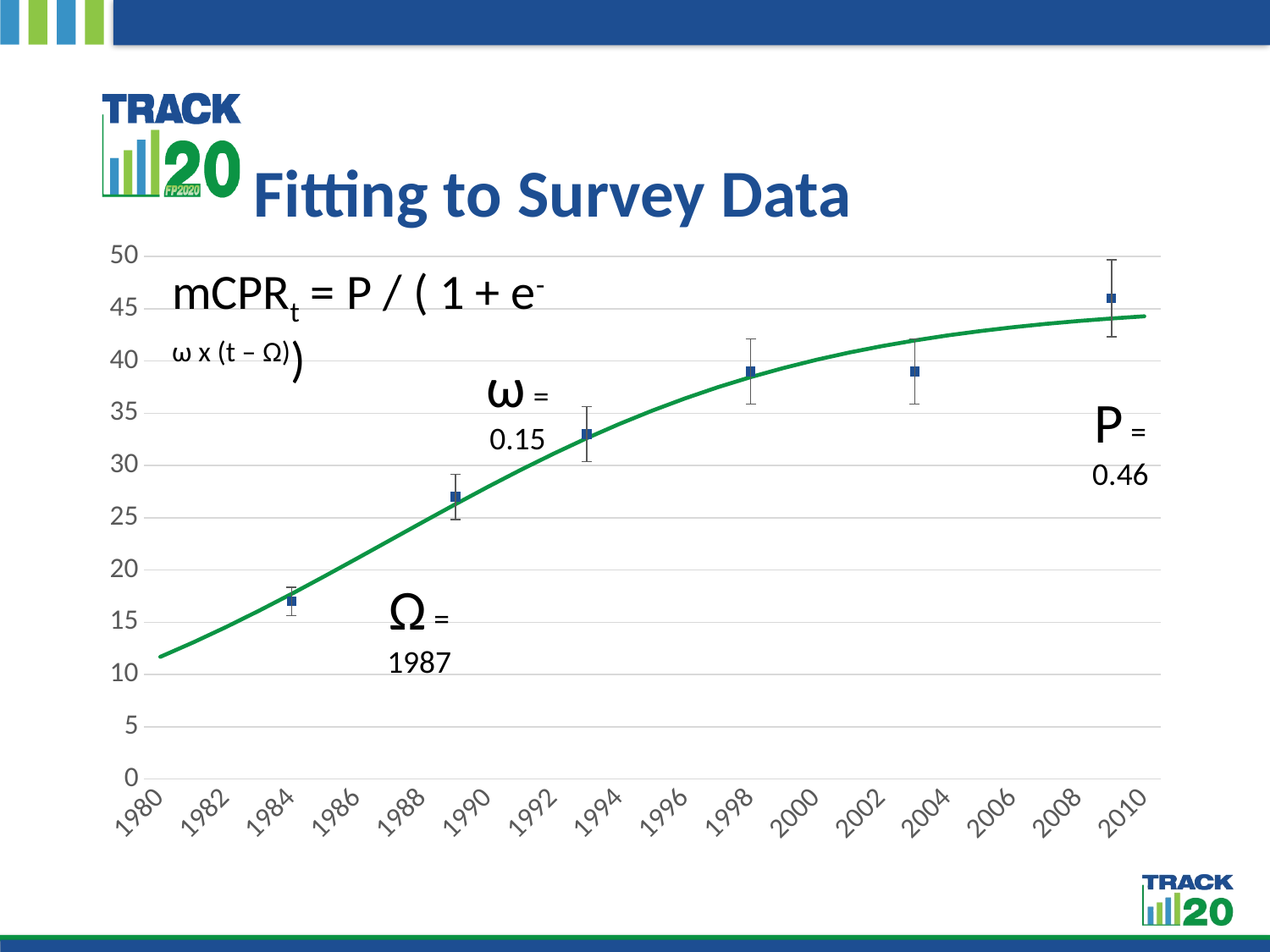

# Fitting to Survey Data

### Chart

| Category | mCPR | Column2 |
|---|---|---|
| 1980 | 11.68548585578717 | None |
| 1981 | 13.061797631879063 | None |
| 1982 | 14.53074247033124 | None |
| 1983 | 16.083211478625323 | None |
| 1984 | 17.706992934731097 | 17.0 |
| 1985 | 19.387008203871332 | None |
| 1986 | 21.105776696209904 | None |
| 1987 | 22.84409012244698 | None |
| 1988 | 24.58184644411091 | None |
| 1989 | 26.298969305795524 | 27.0 |
| 1990 | 27.976324984239575 | None |
| 1991 | 29.596549294029384 | None |
| 1992 | 31.14471135311721 | None |
| 1993 | 32.60876616909443 | 33.0 |
| 1994 | 33.979777973691334 | None |
| 1995 | 35.25192496345334 | None |
| 1996 | 36.42231866935135 | None |
| 1997 | 37.49068488169405 | None |
| 1998 | 38.45895759608503 | 39.0 |
| 1999 | 39.330834371355934 | None |
| 2000 | 40.11133333176389 | None |
| 2001 | 40.80638147002097 | None |
| 2002 | 41.422453129825634 | None |
| 2003 | 41.96626805937873 | 39.0 |
| 2004 | 42.44455099338113 | None |
| 2005 | 42.86384951966161 | None |
| 2006 | 43.230403816345834 | None |
| 2007 | 43.55006031180149 | None |
| 2008 | 43.82822097561182 | None |
| 2009 | 44.06982038246888 | 46.0 |
| 2010 | 44.27932356702236 | None |
mCPRt = P / ( 1 + e-ω x (t – Ω))

ω = 0.15
P = 0.46
Ω = 1987